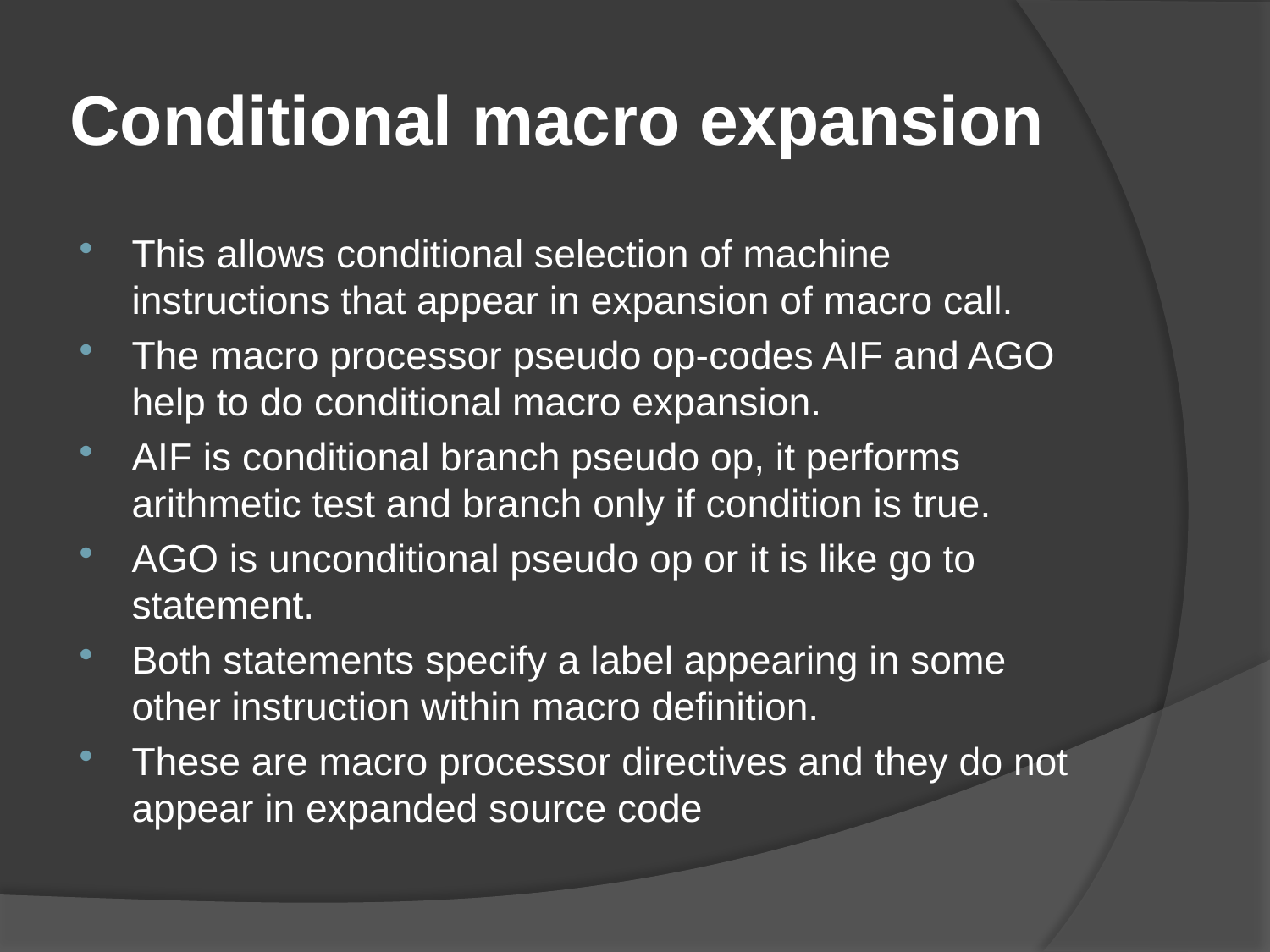

# Conditional macro expansion
This allows conditional selection of machine instructions that appear in expansion of macro call.
The macro processor pseudo op-codes AIF and AGO help to do conditional macro expansion.
AIF is conditional branch pseudo op, it performs arithmetic test and branch only if condition is true.
AGO is unconditional pseudo op or it is like go to statement.
Both statements specify a label appearing in some other instruction within macro definition.
These are macro processor directives and they do not appear in expanded source code